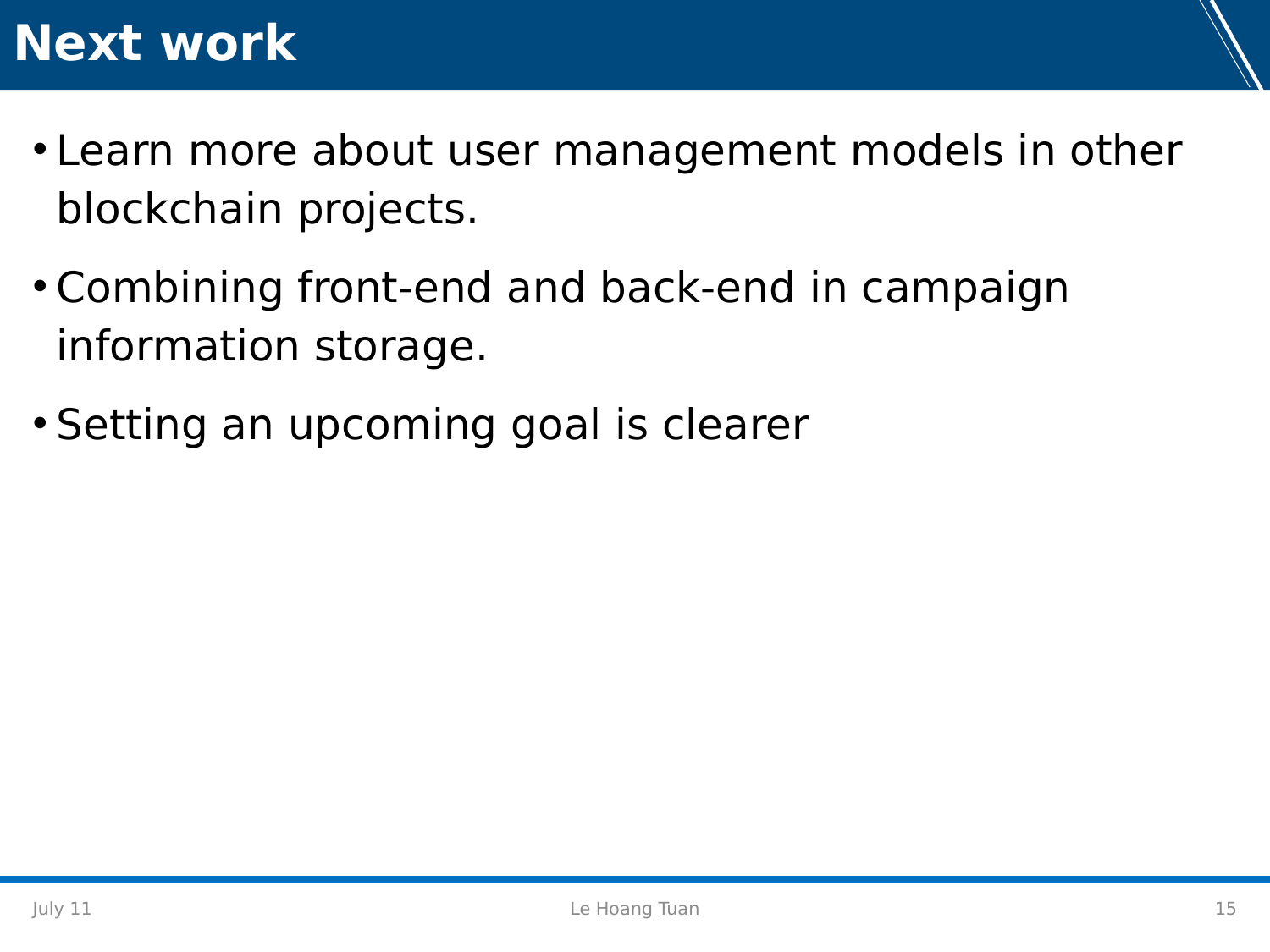

Next work
Learn more about user management models in other blockchain projects.
Combining front-end and back-end in campaign information storage.
Setting an upcoming goal is clearer

July 11
Le Hoang Tuan
15